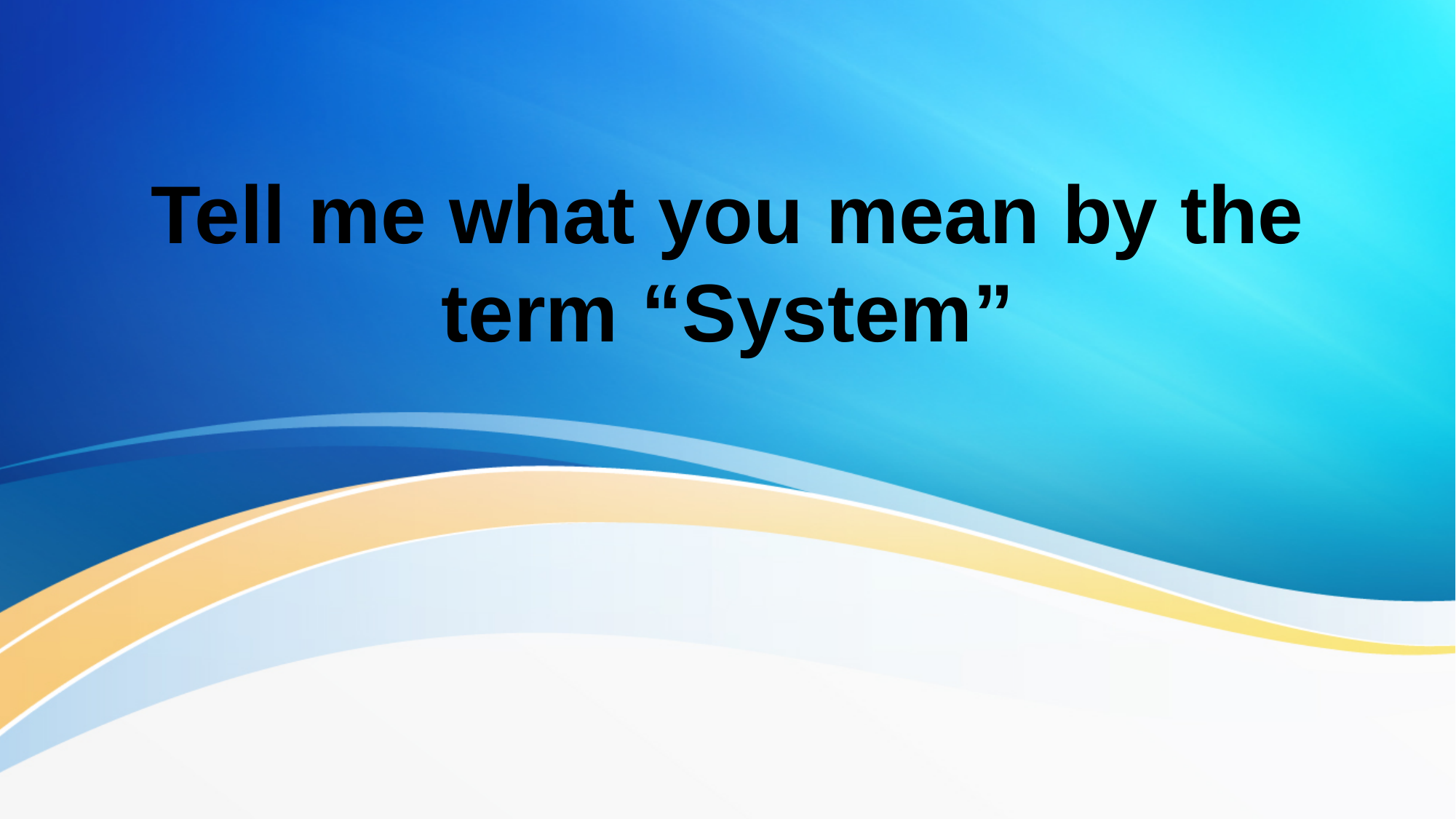

# Tell me what you mean by the term “System”